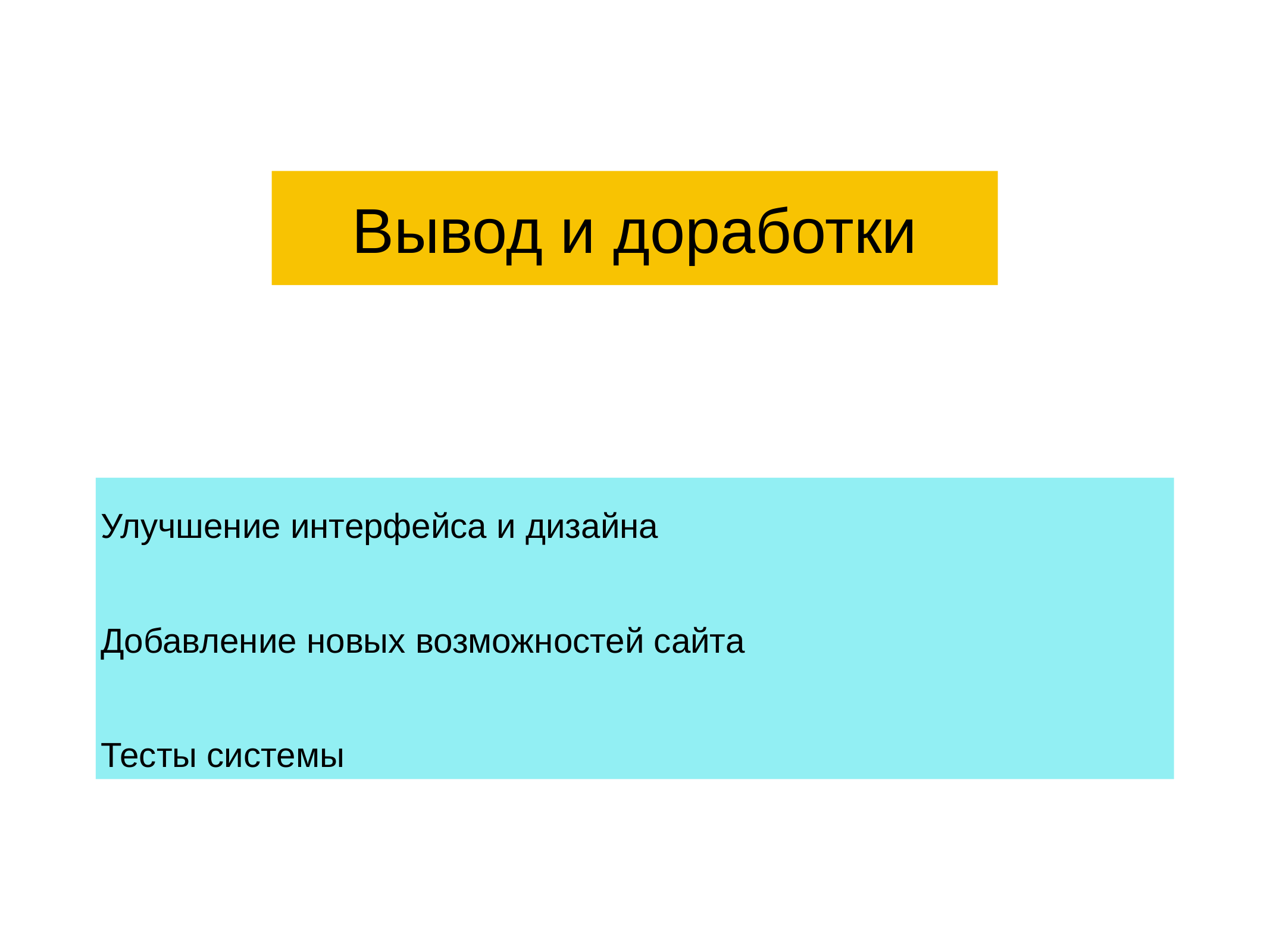

# Вывод и доработки
Улучшение интерфейса и дизайна
Добавление новых возможностей сайта
Тесты системы